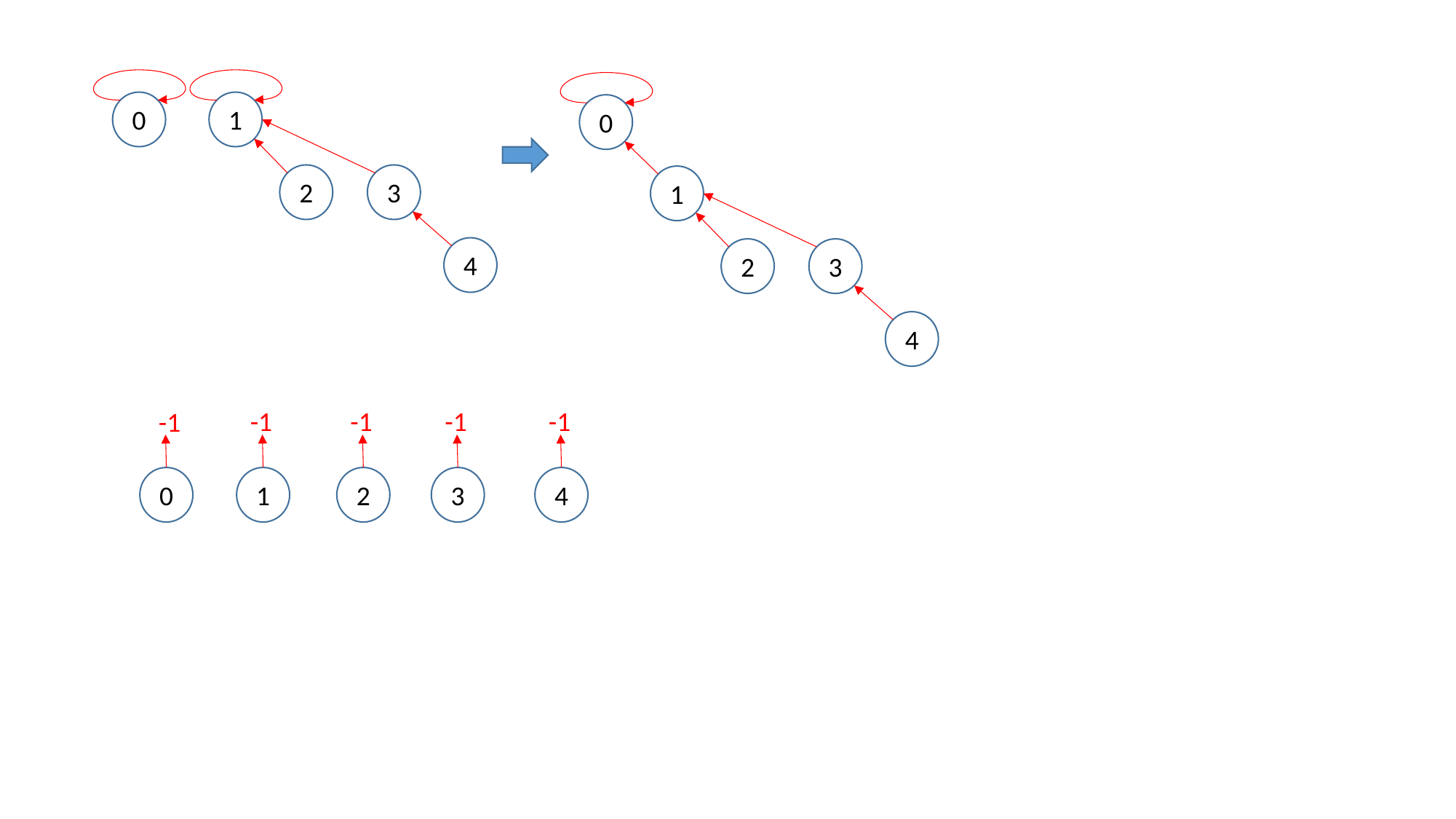

0
1
0

2
3
1
4
2
3
4
-1
-1
-1
-1
-1
0
1
2
3
4